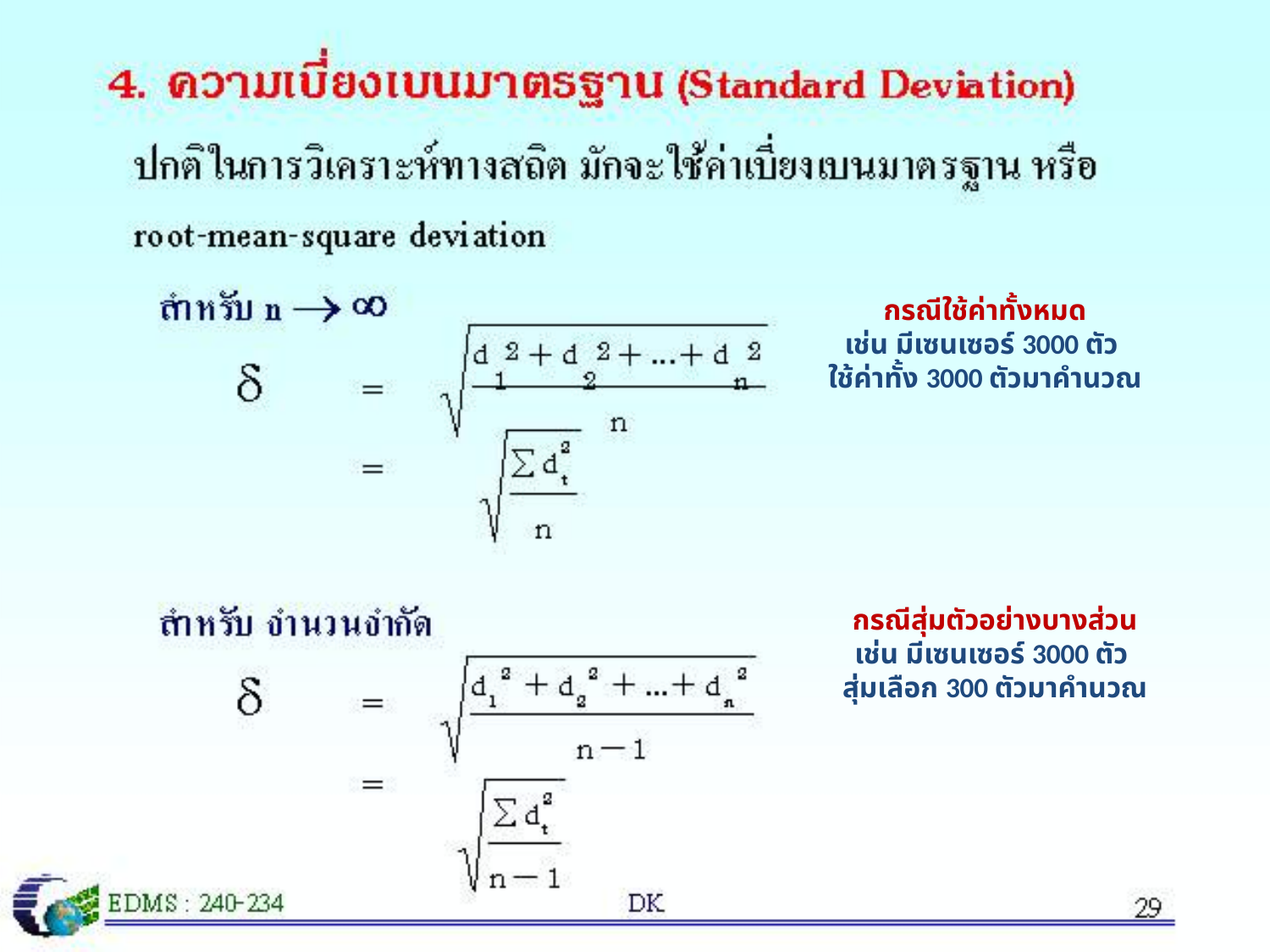

กรณีใช้ค่าทั้งหมด
เช่น มีเซนเซอร์ 3000 ตัว
ใช้ค่าทั้ง 3000 ตัวมาคำนวณ
กรณีสุ่มตัวอย่างบางส่วน
เช่น มีเซนเซอร์ 3000 ตัว
สุ่มเลือก 300 ตัวมาคำนวณ